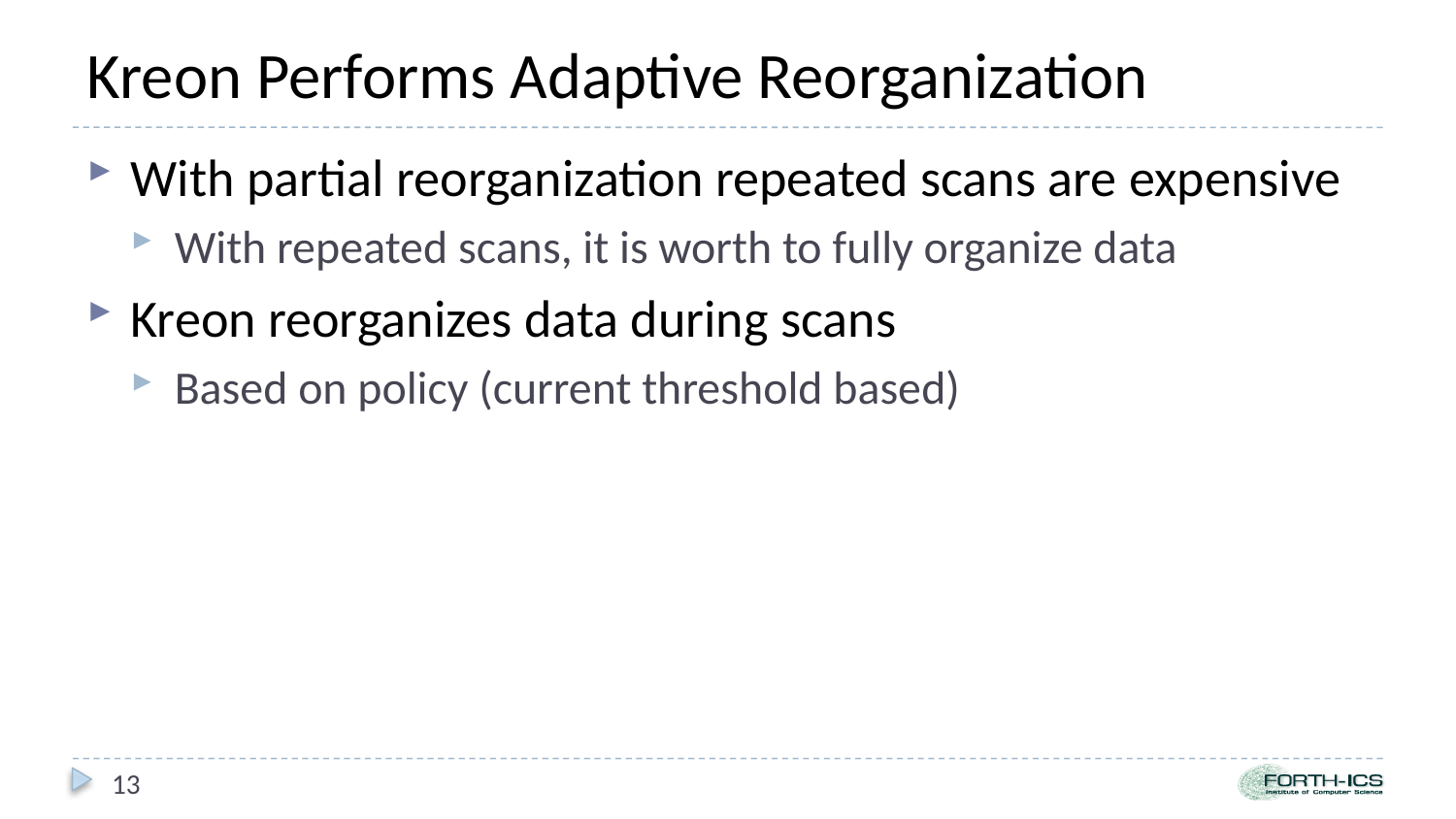

# Kreon Performs Adaptive Reorganization
With partial reorganization repeated scans are expensive
With repeated scans, it is worth to fully organize data
Kreon reorganizes data during scans
Based on policy (current threshold based)
13